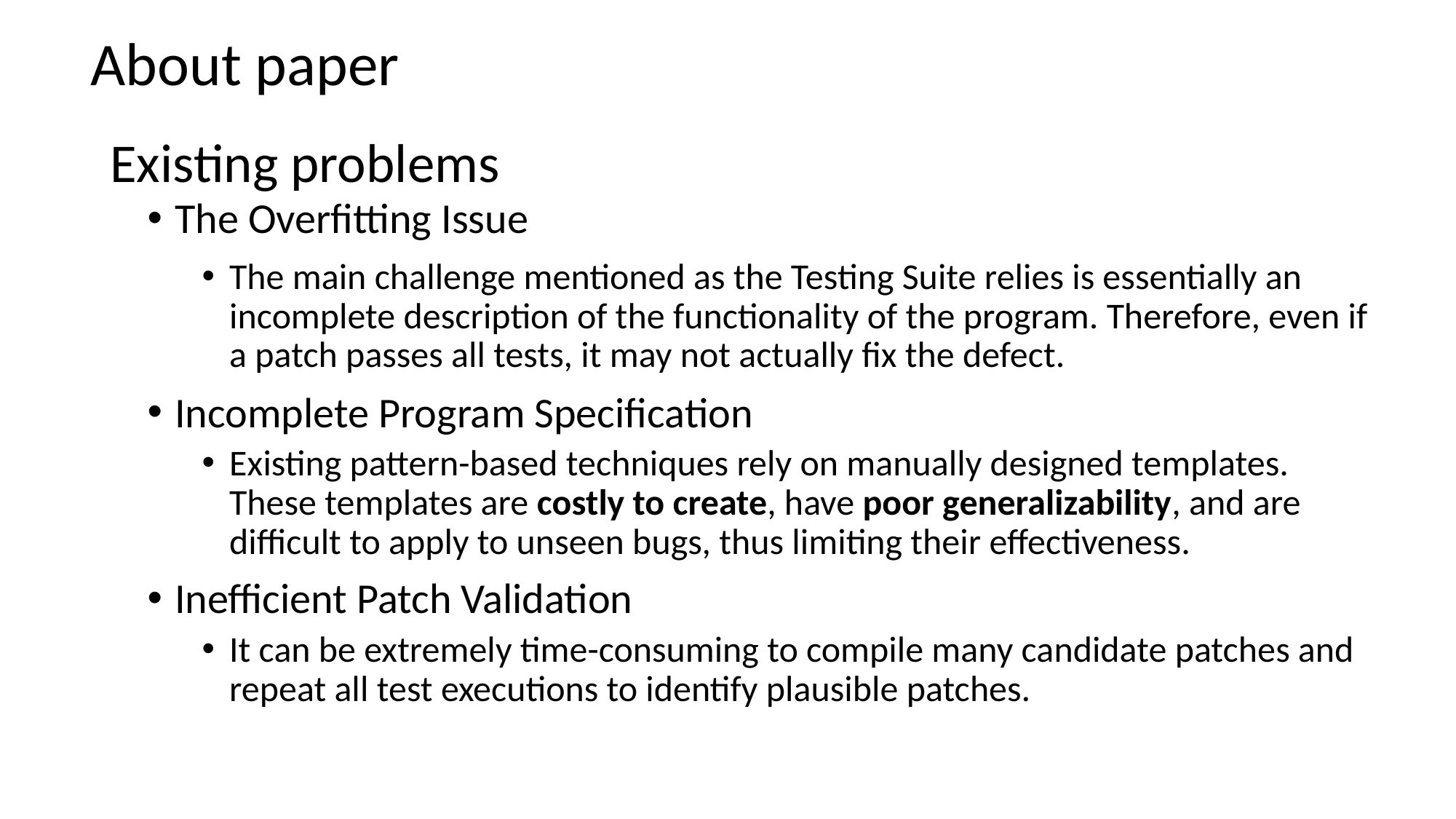

About paper
# Existing problems
The Overfitting Issue
The main challenge mentioned as the Testing Suite relies is essentially an incomplete description of the functionality of the program. Therefore, even if a patch passes all tests, it may not actually fix the defect.
Incomplete Program Specification
Existing pattern-based techniques rely on manually designed templates. These templates are costly to create, have poor generalizability, and are difficult to apply to unseen bugs, thus limiting their effectiveness.
Inefficient Patch Validation
It can be extremely time-consuming to compile many candidate patches and repeat all test executions to identify plausible patches.